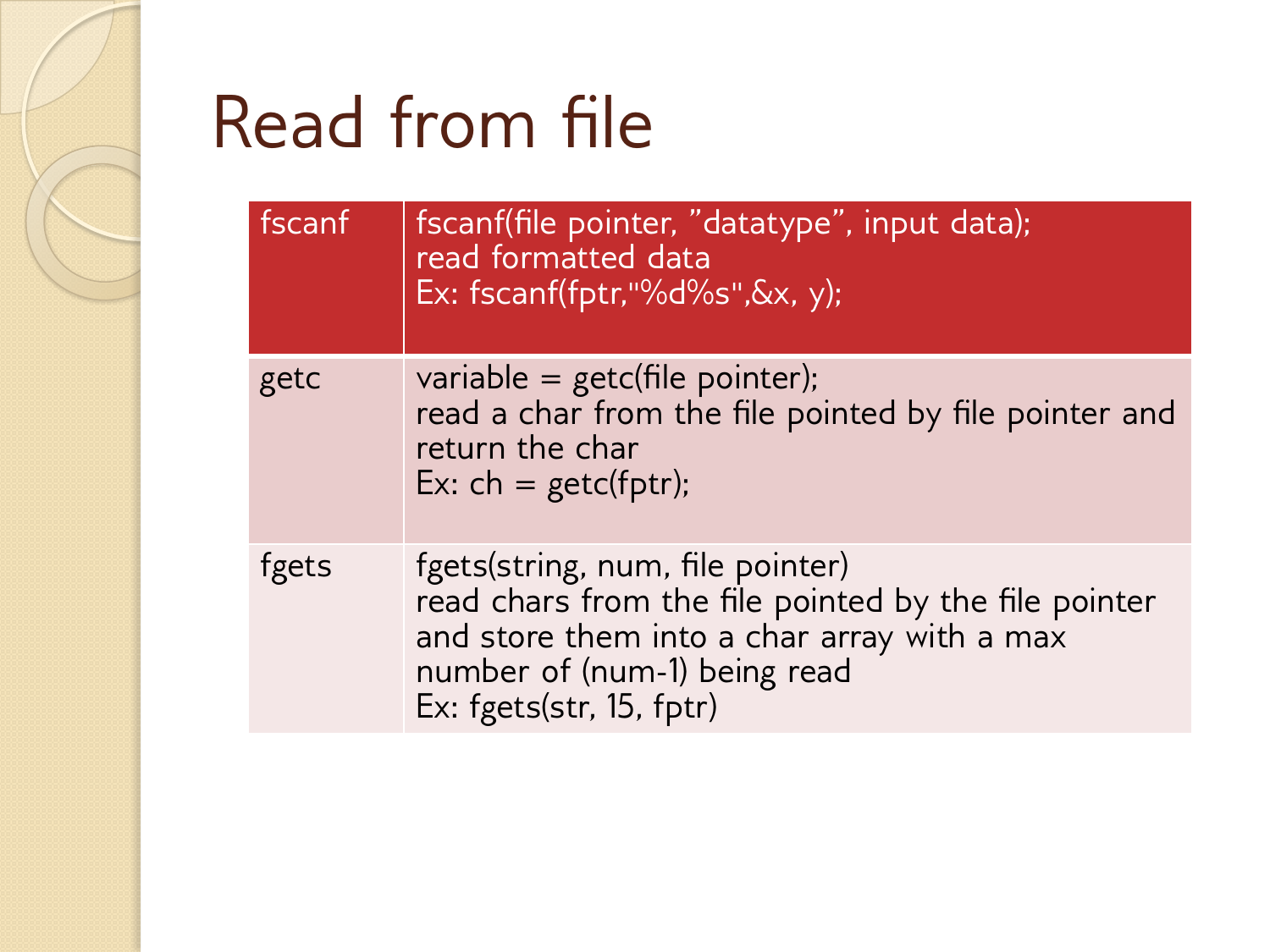

# Read from file

| fscanf | fscanf(file pointer, ”datatype”, input data); read formatted data Ex: fscanf(fptr,"%d%s",&x, y); |
| --- | --- |
| getc | variable = getc(file pointer); read a char from the file pointed by file pointer and return the char Ex: ch = getc(fptr); |
| fgets | fgets(string, num, file pointer) read chars from the file pointed by the file pointer and store them into a char array with a max number of (num-1) being read Ex: fgets(str, 15, fptr) |